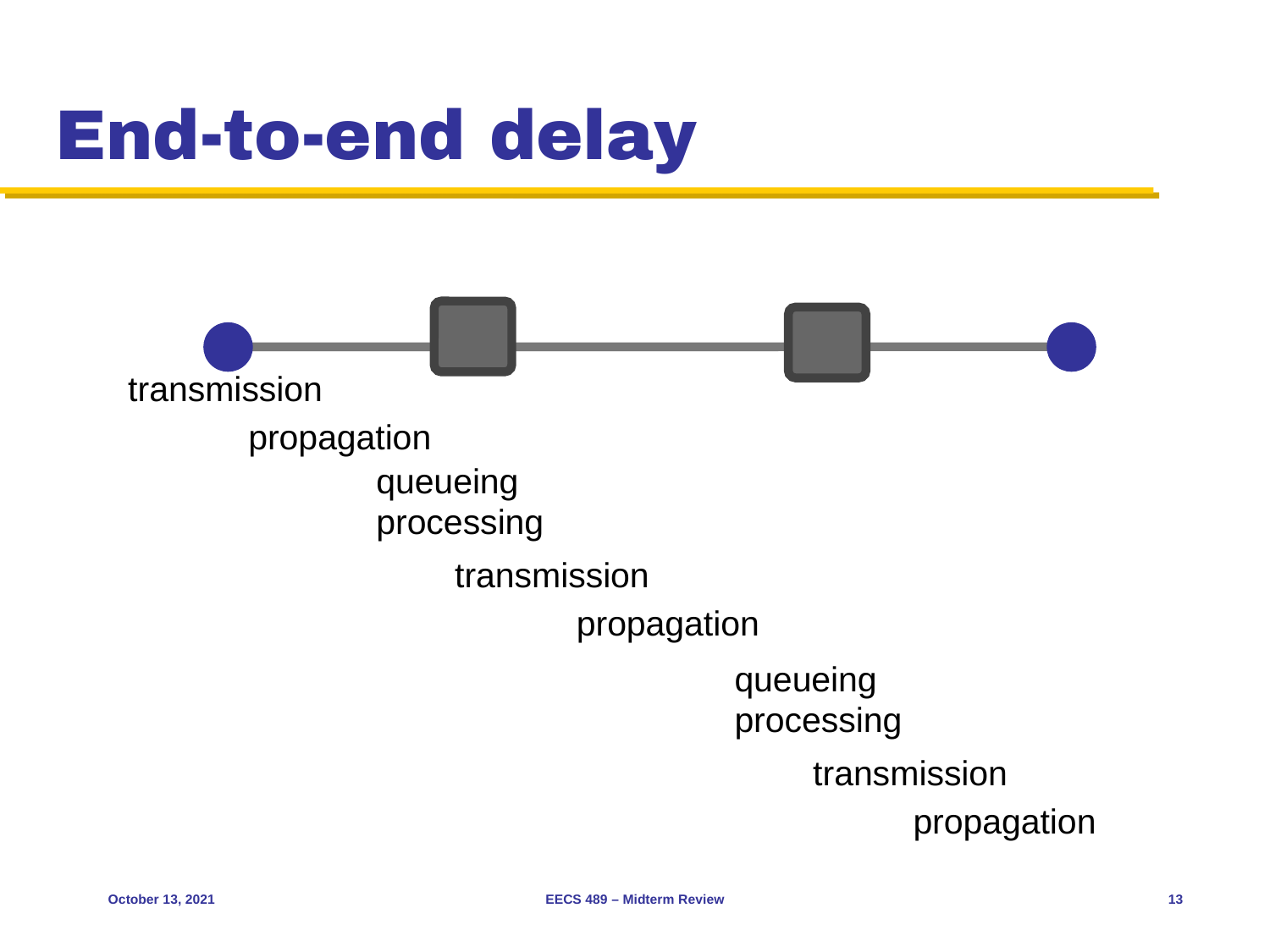

# End-to-end delay

transmission
propagation
queueing
processing
transmission
propagation
queueing
processing
transmission
propagation
October 13, 2021
EECS 489 – Midterm Review
13